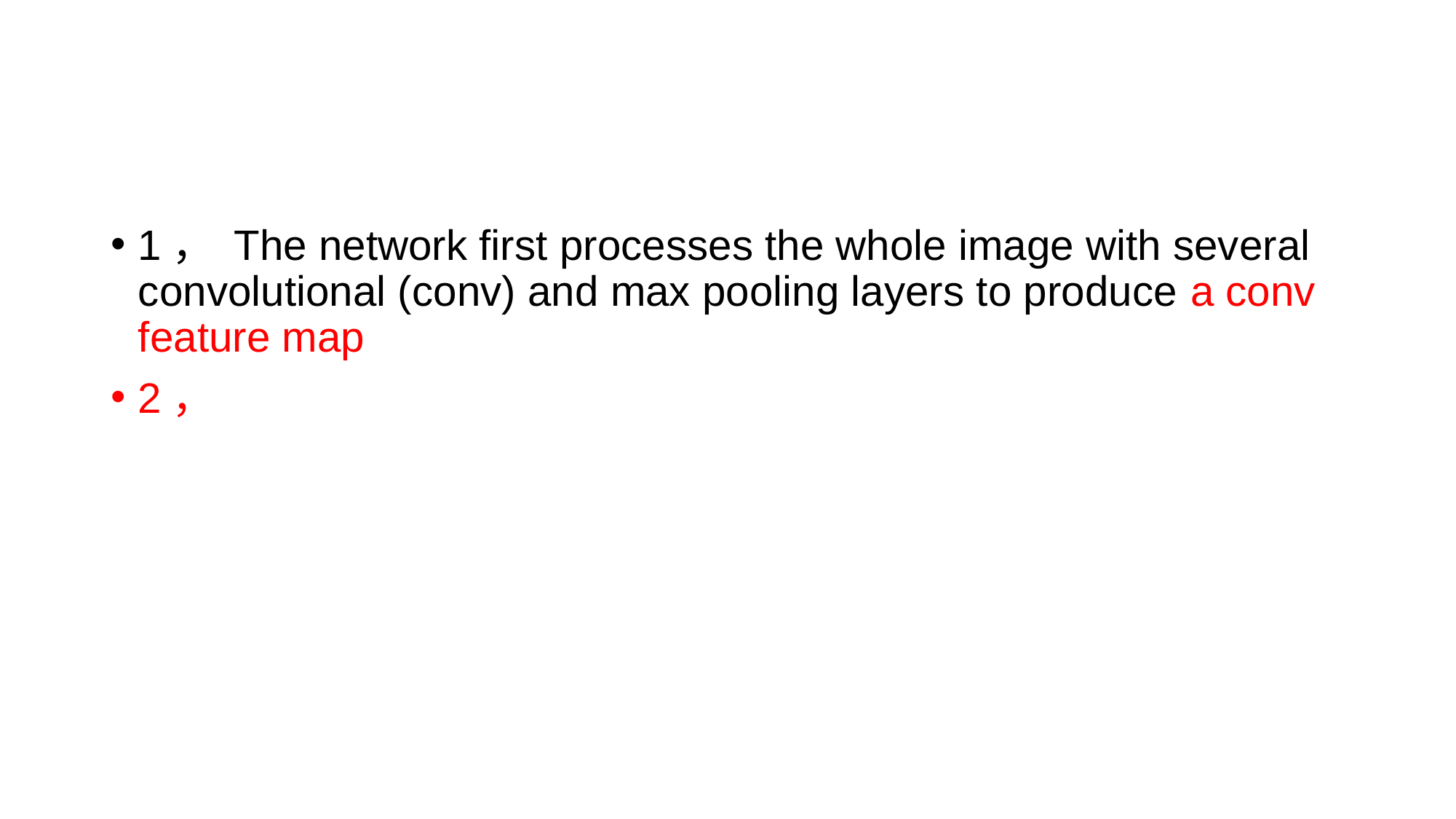

#
1， The network ﬁrst processes the whole image with several convolutional (conv) and max pooling layers to produce a conv feature map
2，